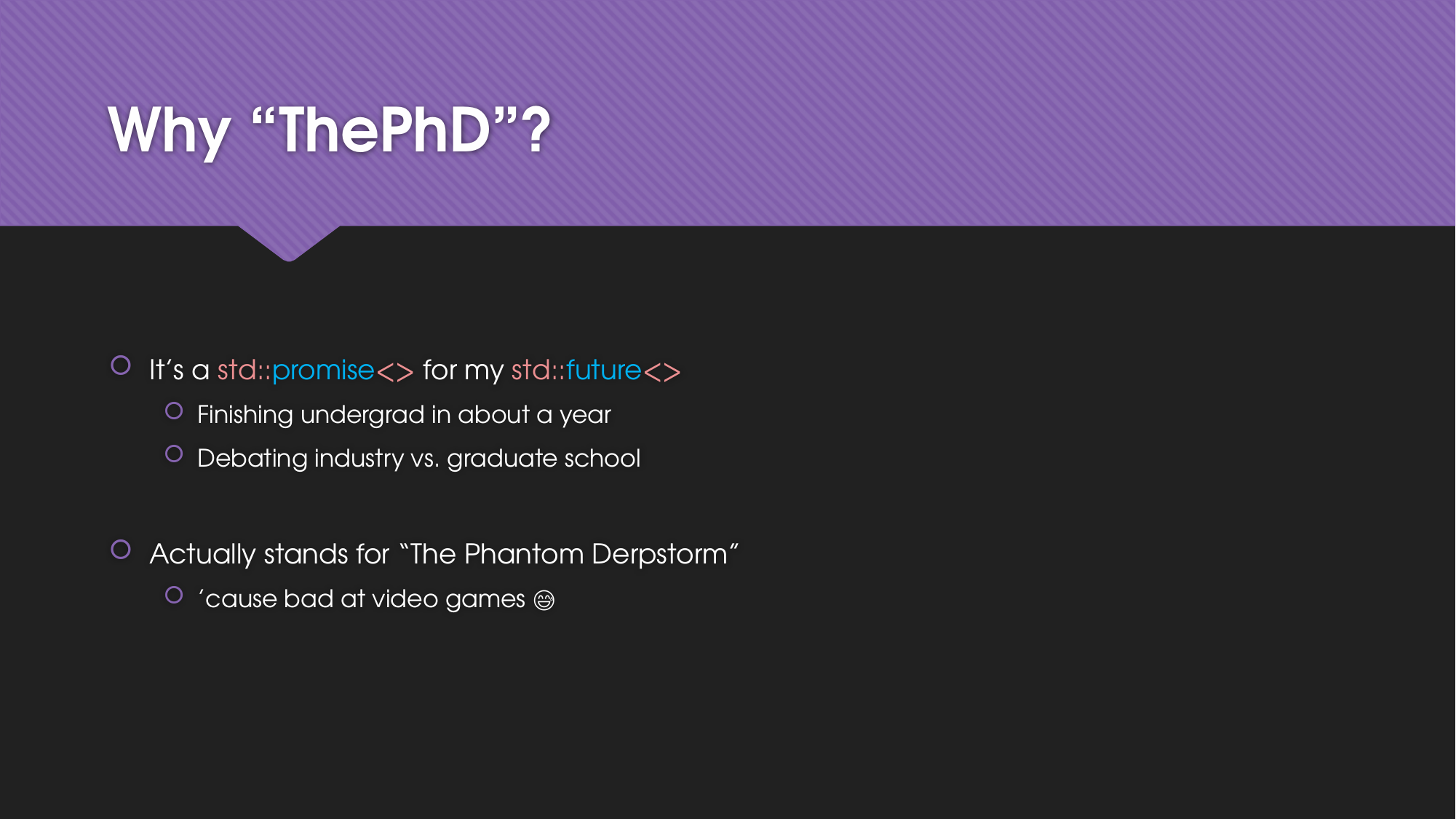

# Why “ThePhD”?
It’s a std::promise<> for my std::future<>
Finishing undergrad in about a year
Debating industry vs. graduate school

Actually stands for “The Phantom Derpstorm”
’cause bad at video games 😅